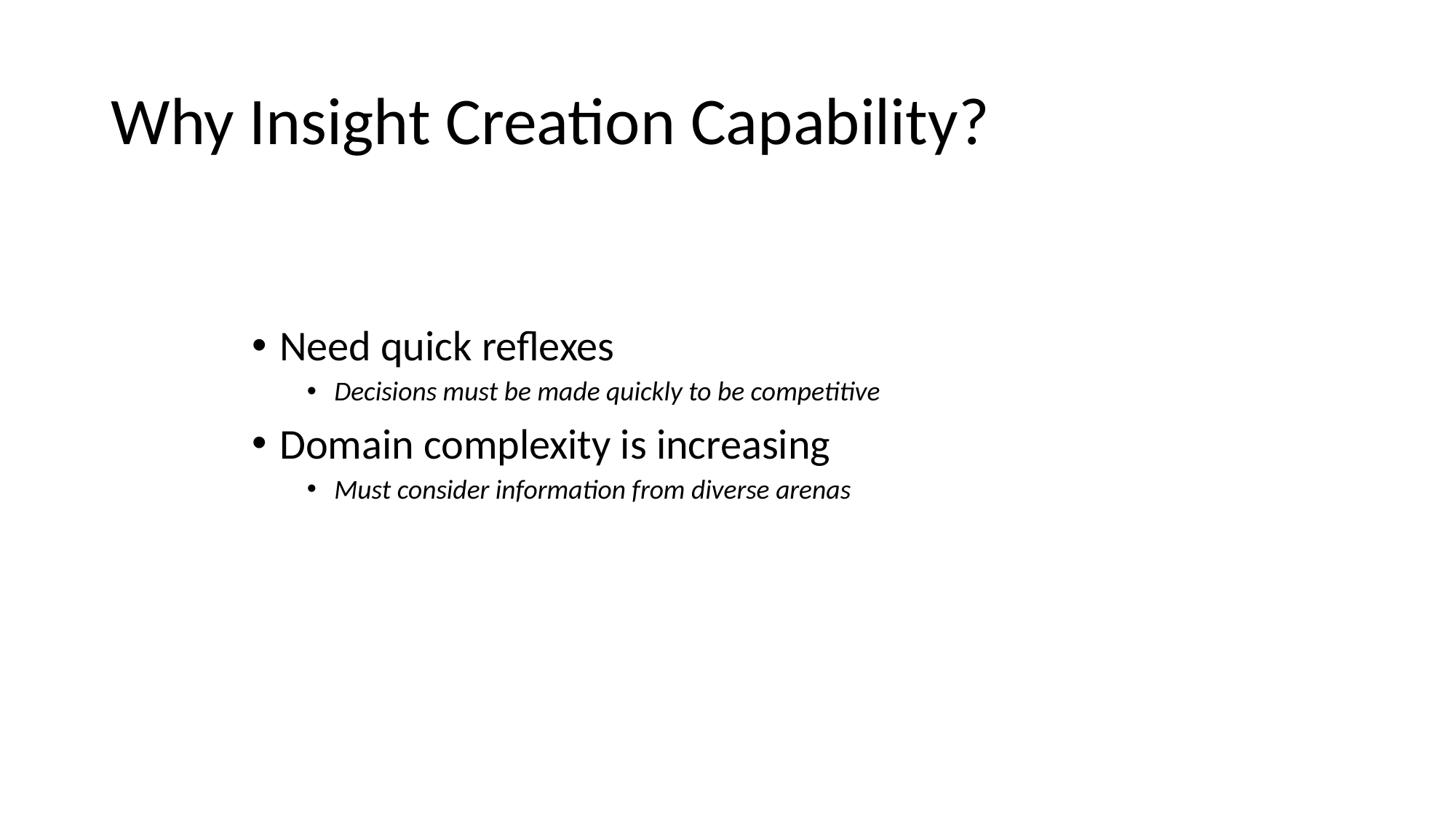

# Why Insight Creation Capability?
Need quick reflexes
Decisions must be made quickly to be competitive
Domain complexity is increasing
Must consider information from diverse arenas